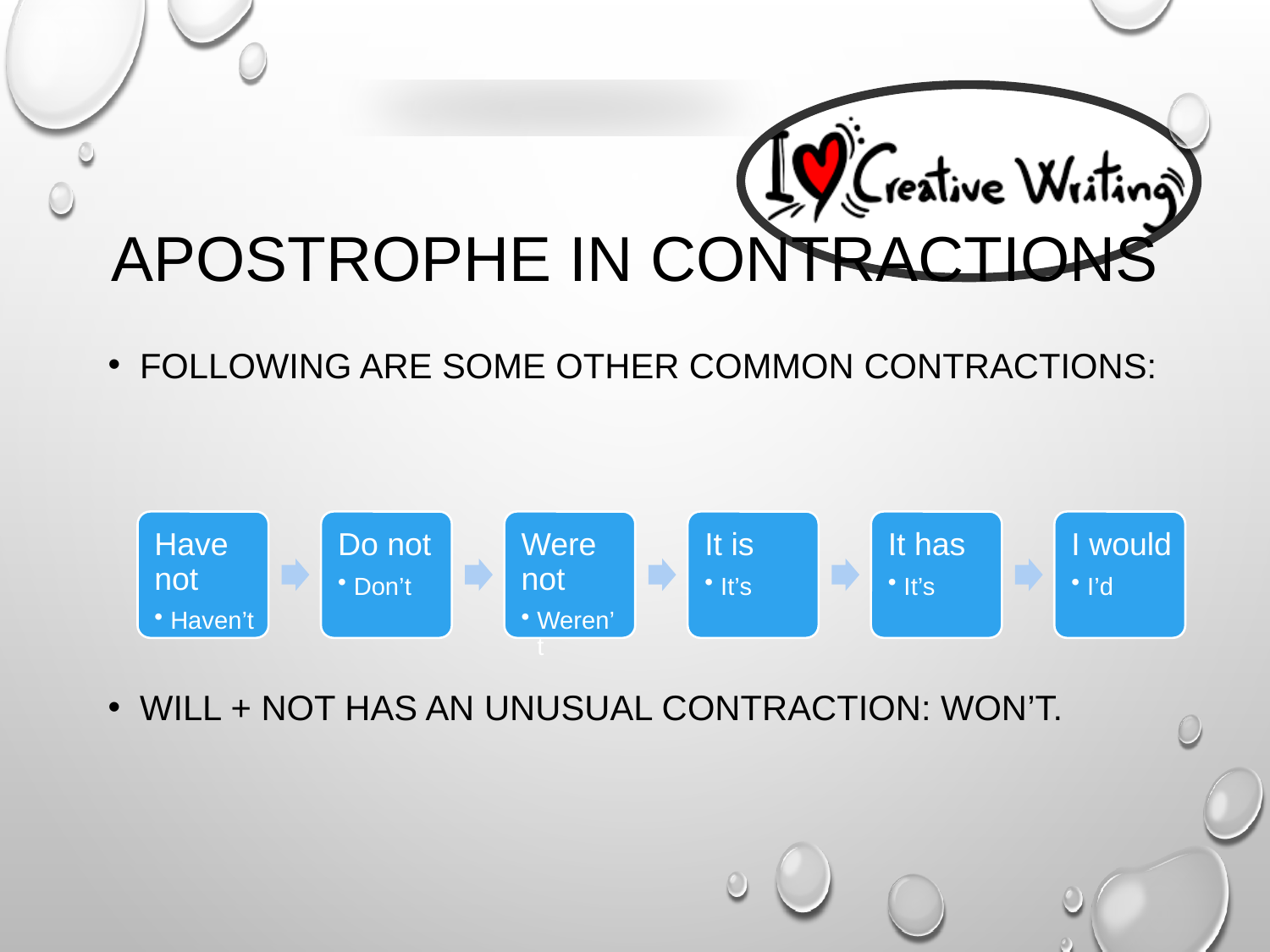

# Apostrophe in Contractions
Have not
Haven’t

Do not
Don’t

Were not
Weren’t

It is
It’s

It has
It’s

I would
I’d
Following are some other common contractions:

Will + not has an unusual contraction: won’t.